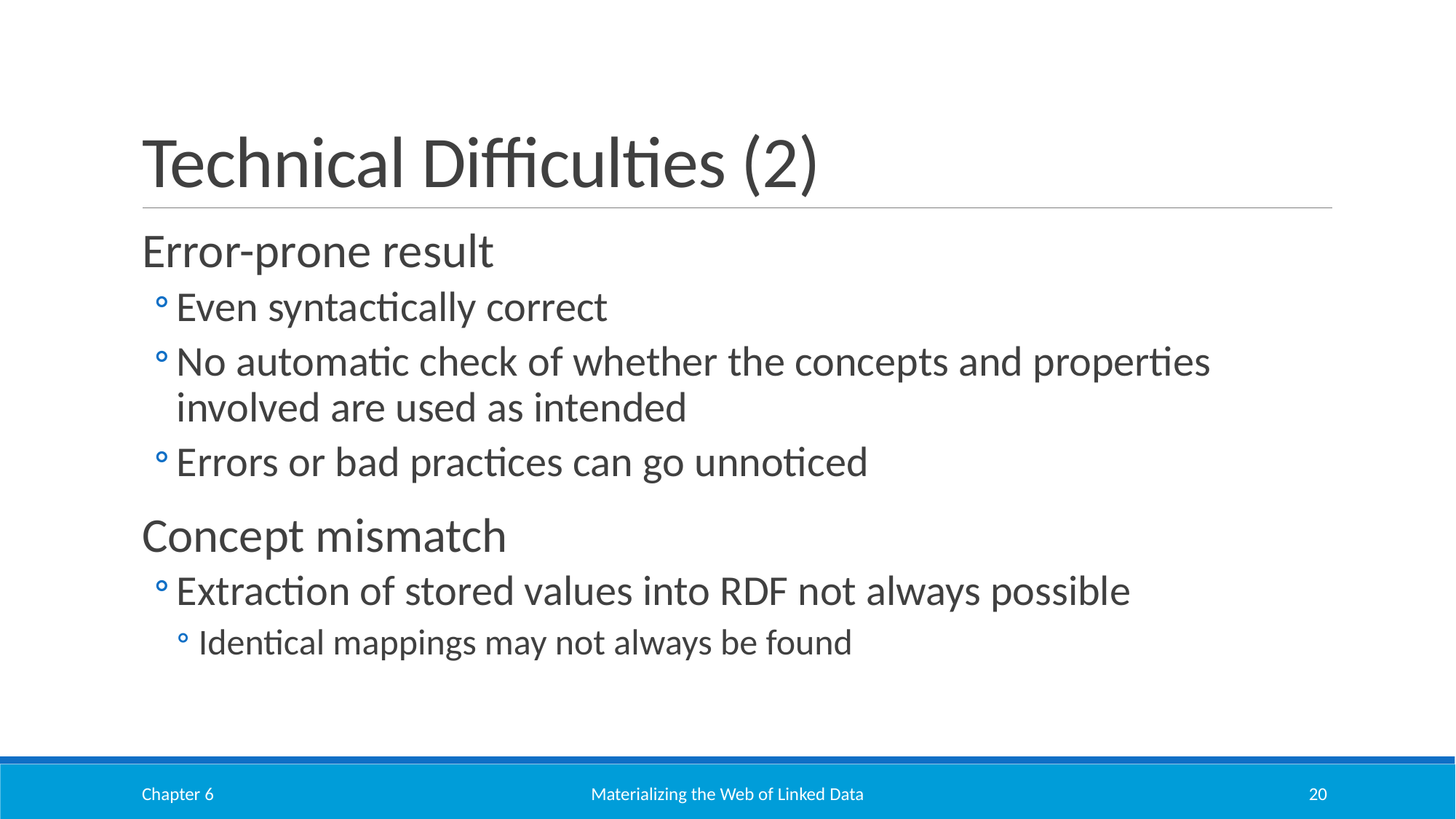

# Technical Difficulties (2)
Error-prone result
Even syntactically correct
No automatic check of whether the concepts and properties involved are used as intended
Errors or bad practices can go unnoticed
Concept mismatch
Extraction of stored values into RDF not always possible
Identical mappings may not always be found
Chapter 6
Materializing the Web of Linked Data
20